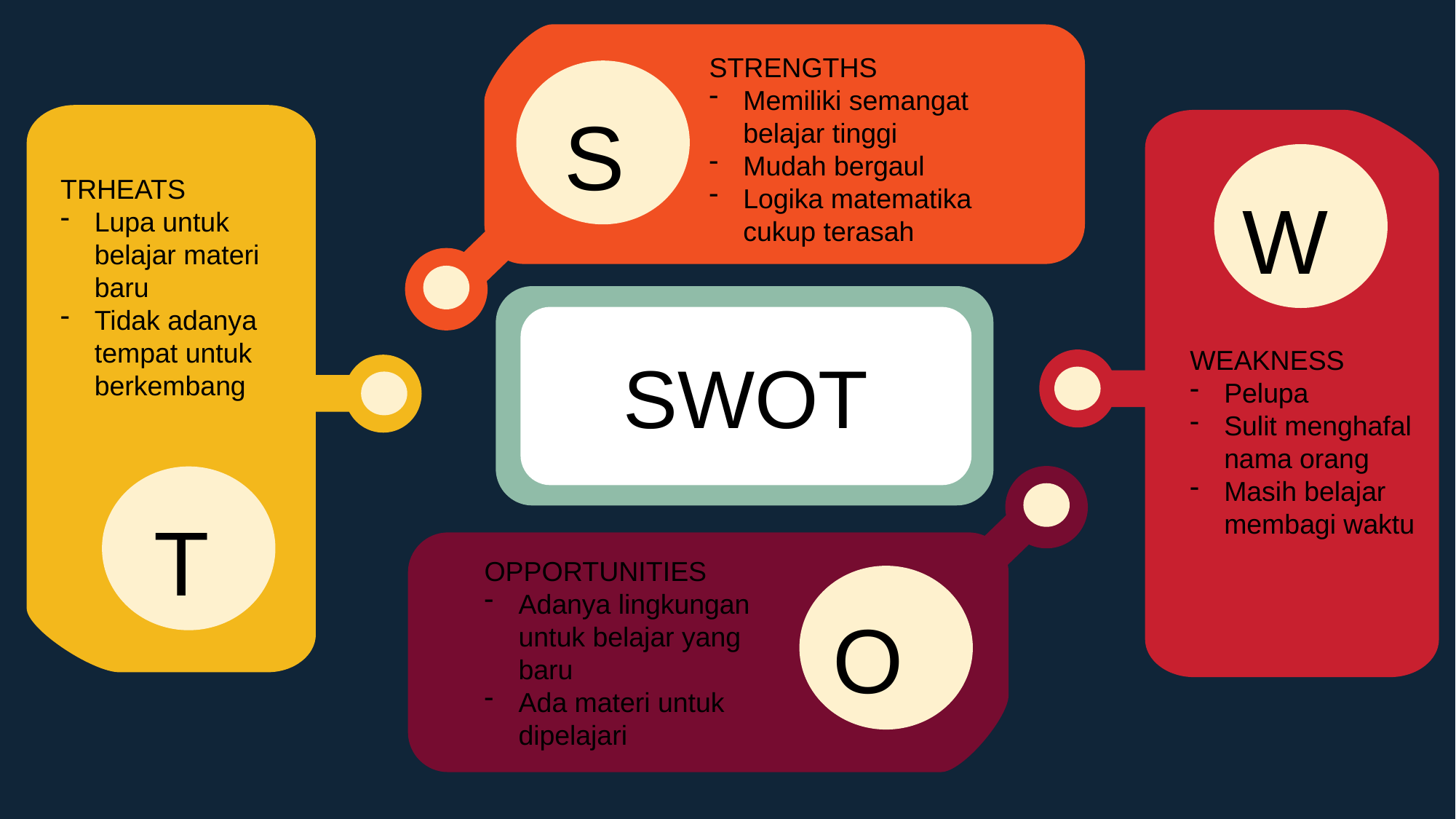

STRENGTHS
Memiliki semangat     belajar tinggi
Mudah bergaul
Logika matematika cukup terasah

S

TRHEATS
Lupa untuk belajar materi baru
Tidak adanya tempat untuk berkembang

T

W

WEAKNESS
Pelupa
Sulit menghafal nama orang
Masih belajar membagi waktu

SWOT

OPPORTUNITIES
Adanya lingkungan untuk belajar yang baru
Ada materi untuk dipelajari

O